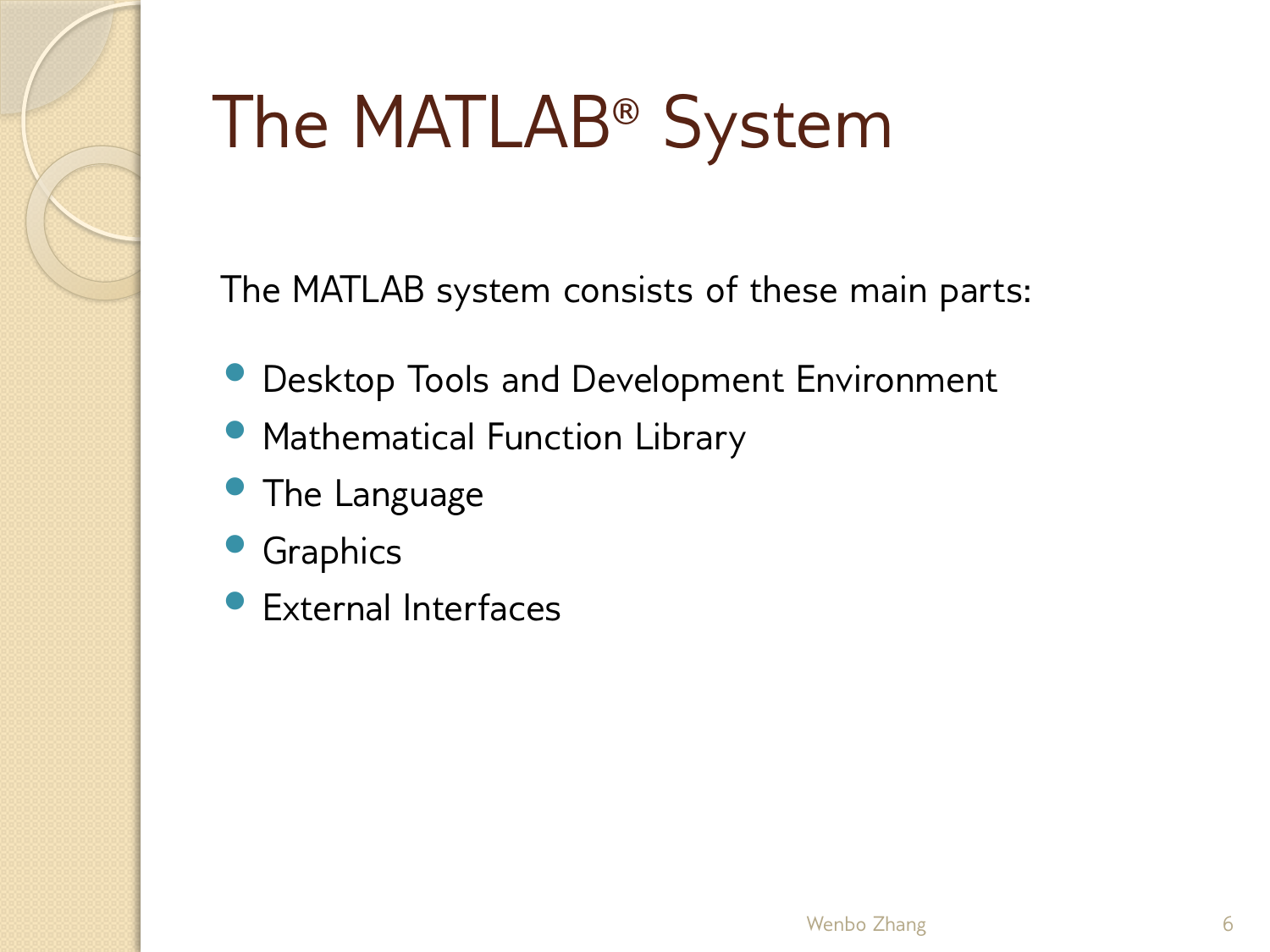

# The MATLAB® System
The MATLAB system consists of these main parts:
Desktop Tools and Development Environment
Mathematical Function Library
The Language
Graphics
External Interfaces
Wenbo Zhang
6